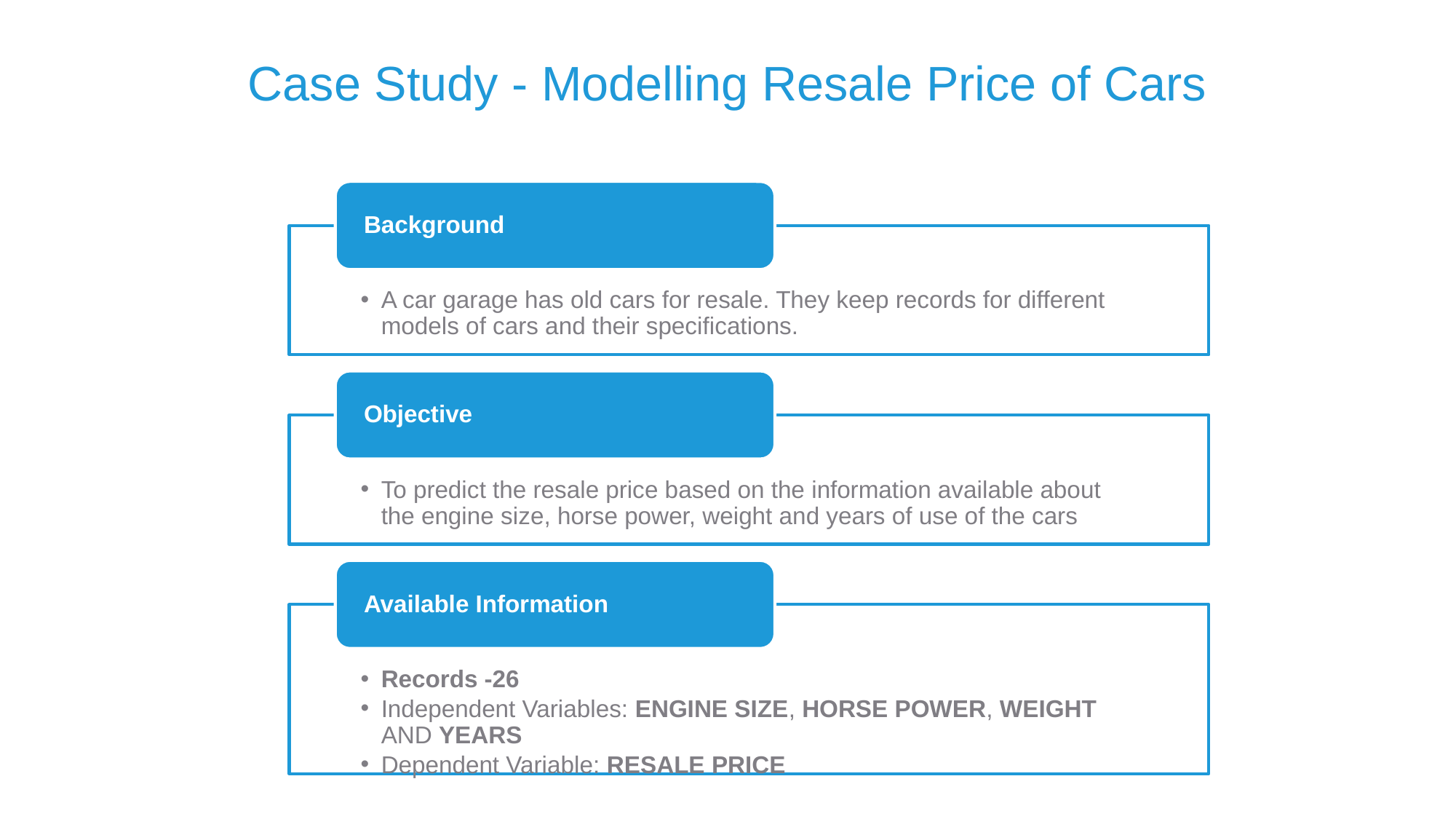

# Case Study - Modelling Resale Price of Cars

Background

A car garage has old cars for resale. They keep records for different models of cars and their specifications.

Objective

To predict the resale price based on the information available about the engine size, horse power, weight and years of use of the cars

Available Information

Records -26
Independent Variables: ENGINE SIZE, HORSE POWER, WEIGHT AND YEARS
Dependent Variable: RESALE PRICE